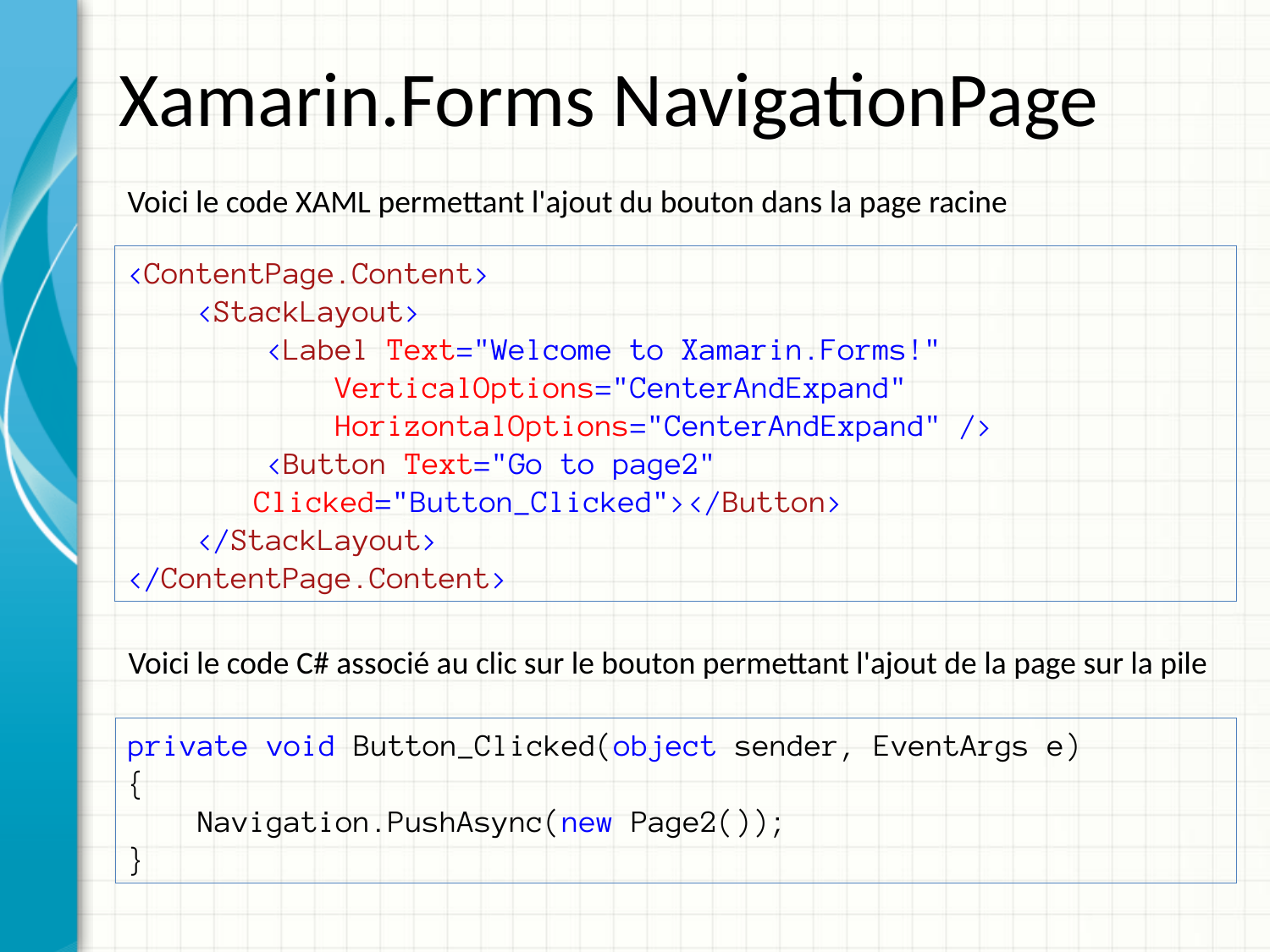

# Xamarin.Forms NavigationPage
Voici le code XAML permettant l'ajout du bouton dans la page racine
<ContentPage.Content>
    <StackLayout>
        <Label Text="Welcome to Xamarin.Forms!"
            VerticalOptions="CenterAndExpand"
            HorizontalOptions="CenterAndExpand" />
        <Button Text="Go to page2" 				 	Clicked="Button_Clicked"></Button>
    </StackLayout>
</ContentPage.Content>
Voici le code C# associé au clic sur le bouton permettant l'ajout de la page sur la pile
private void Button_Clicked(object sender, EventArgs e)
{
    Navigation.PushAsync(new Page2());
}